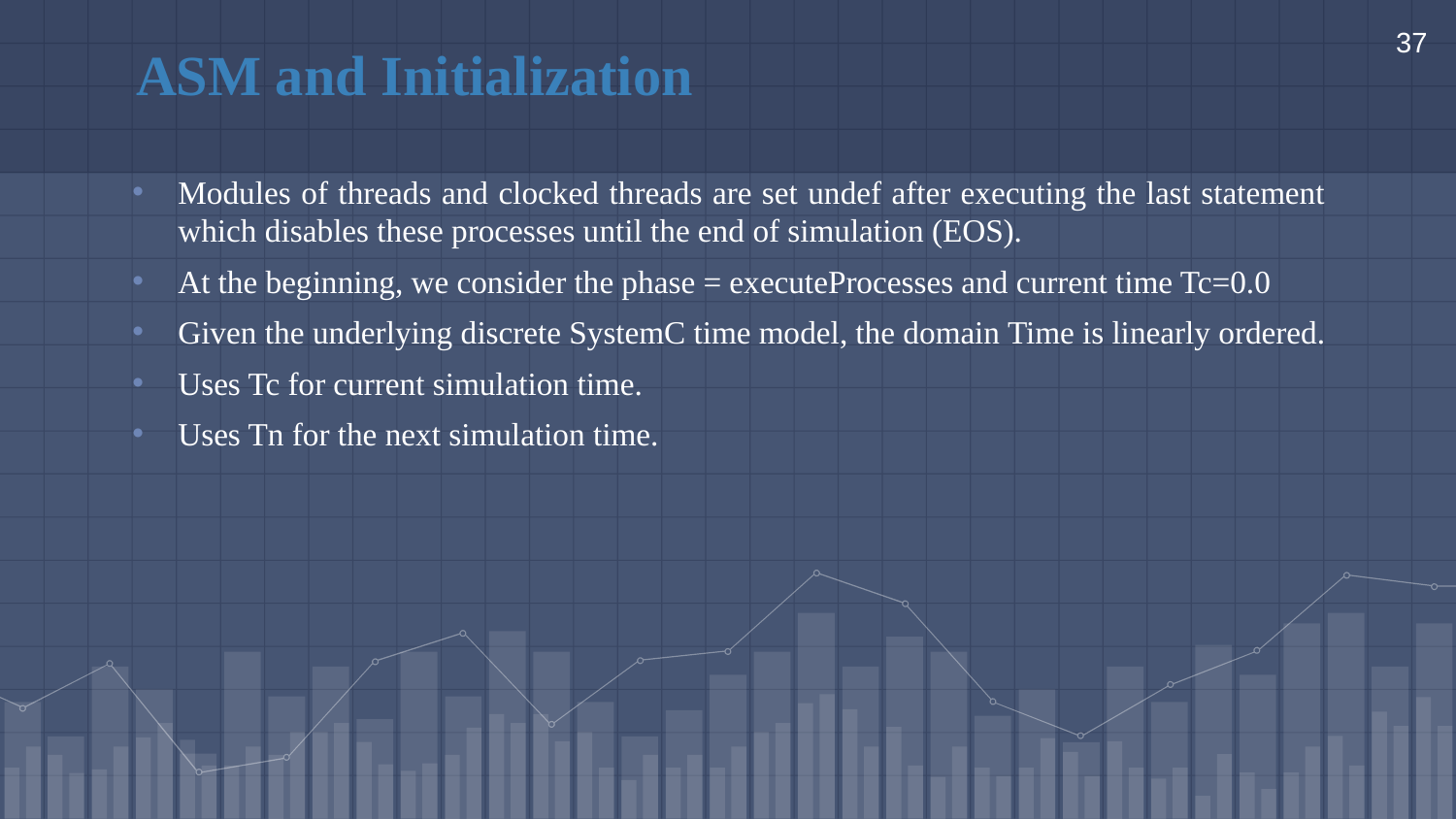

37
# ASM and Initialization

Modules of threads and clocked threads are set undef after executing the last statement which disables these processes until the end of simulation (EOS).
At the beginning, we consider the phase = executeProcesses and current time Tc=0.0
Given the underlying discrete SystemC time model, the domain Time is linearly ordered.
Uses Tc for current simulation time.
Uses Tn for the next simulation time.